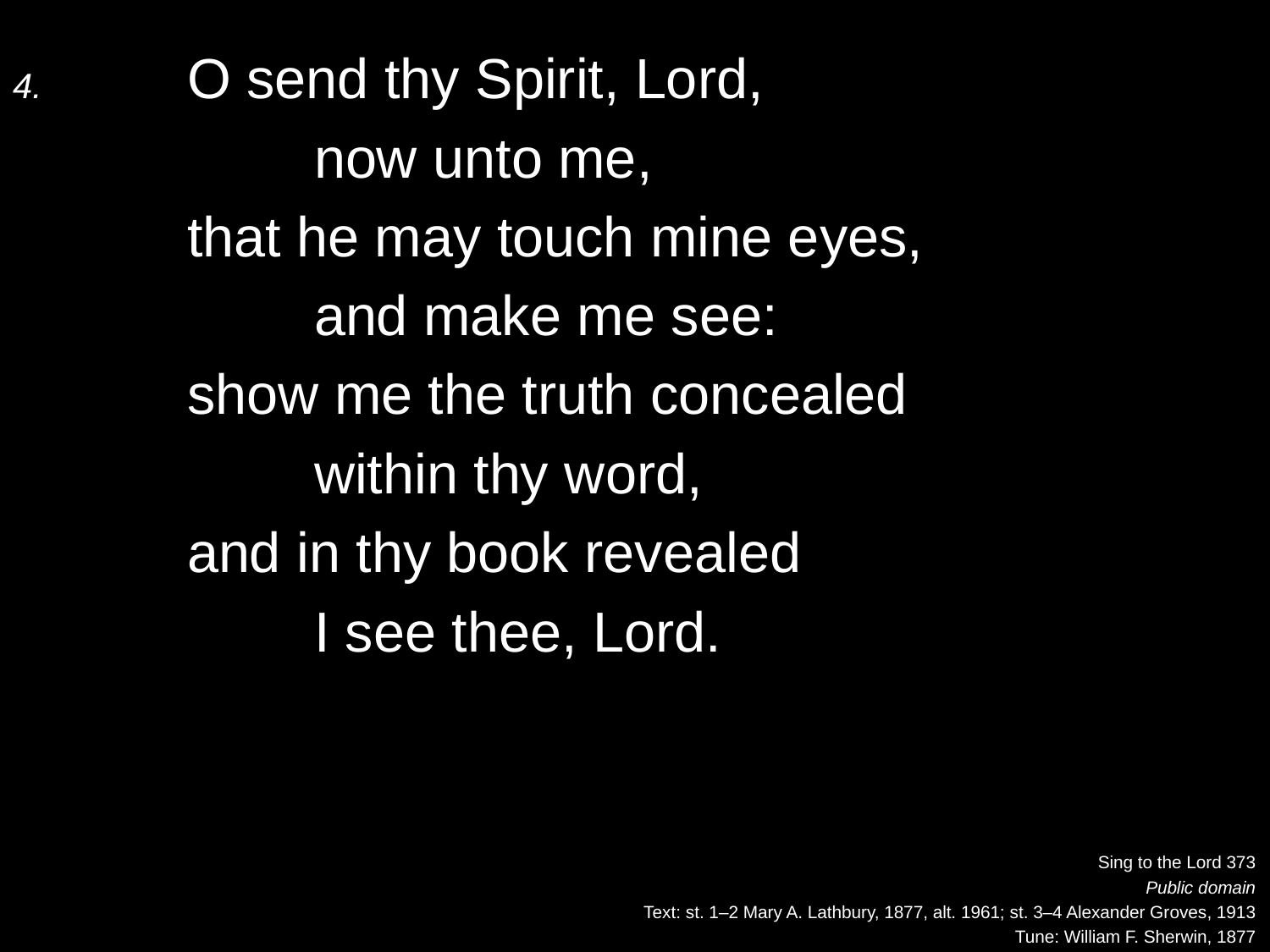

4.	O send thy Spirit, Lord,
		now unto me,
	that he may touch mine eyes,
		and make me see:
	show me the truth concealed
		within thy word,
	and in thy book revealed
		I see thee, Lord.
Sing to the Lord 373
Public domain
Text: st. 1–2 Mary A. Lathbury, 1877, alt. 1961; st. 3–4 Alexander Groves, 1913
Tune: William F. Sherwin, 1877